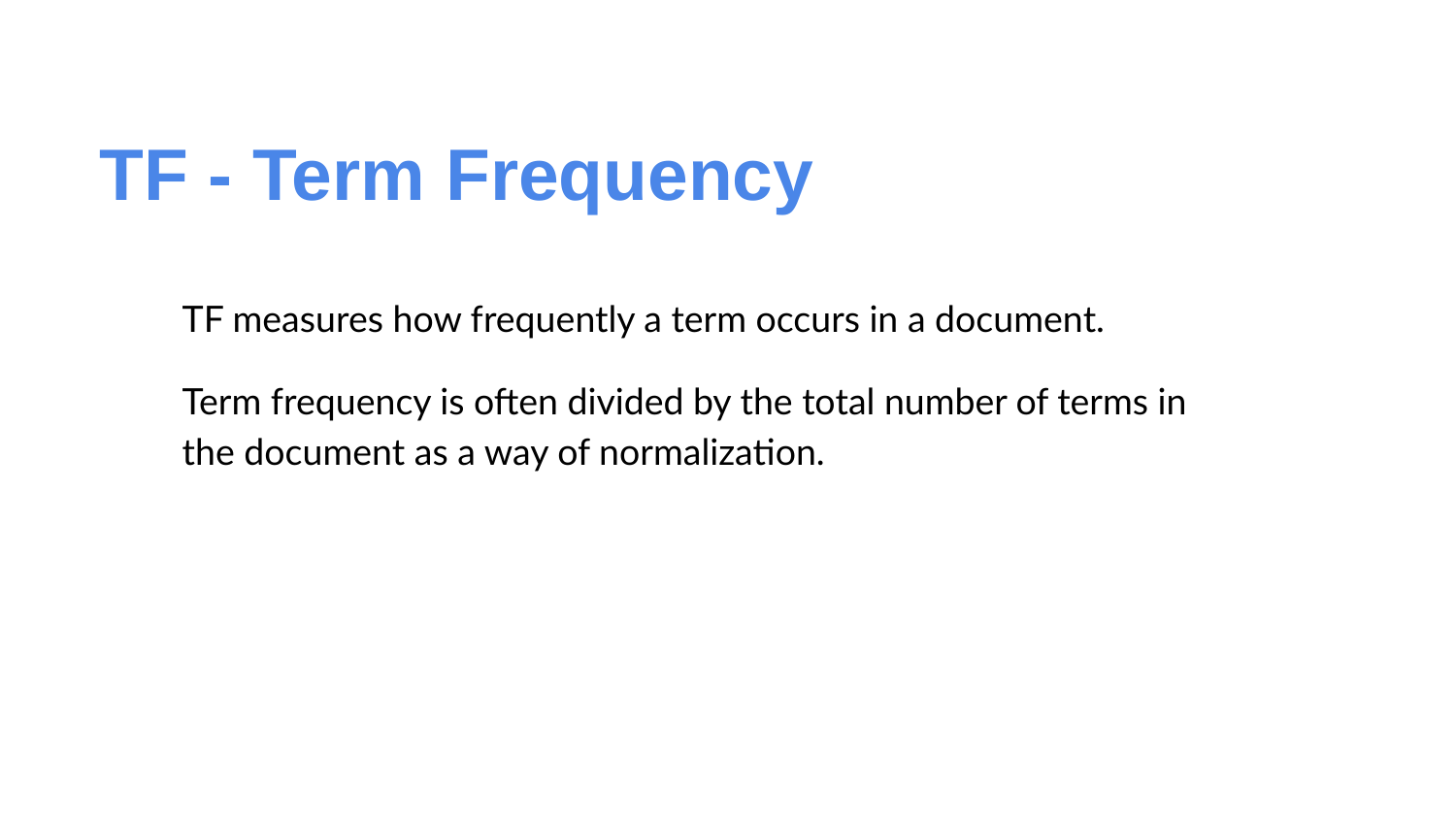

TF - Term Frequency
TF measures how frequently a term occurs in a document.
Term frequency is often divided by the total number of terms in the document as a way of normalization.